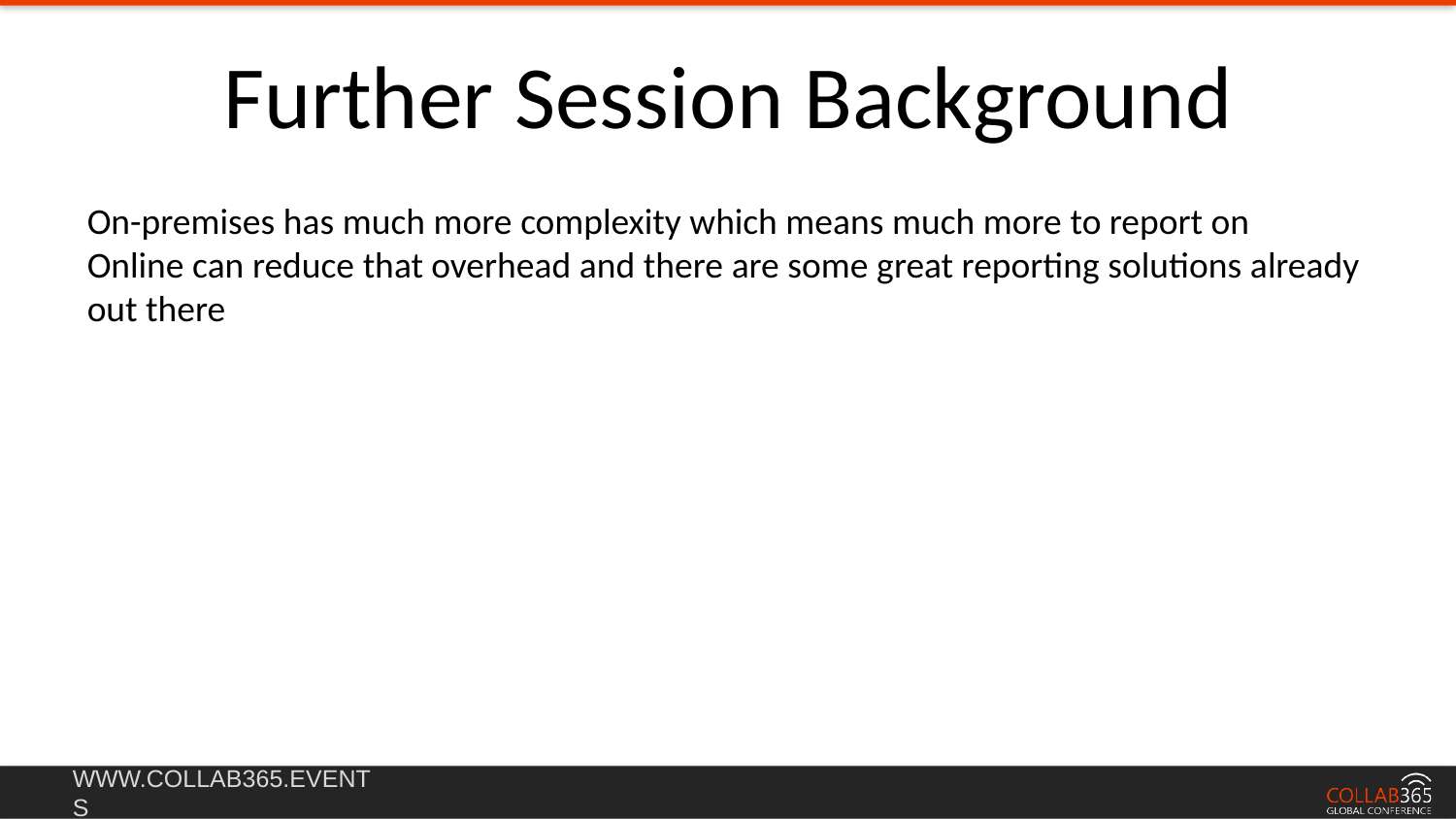

Further Session Background
On-premises has much more complexity which means much more to report on
Online can reduce that overhead and there are some great reporting solutions already out there